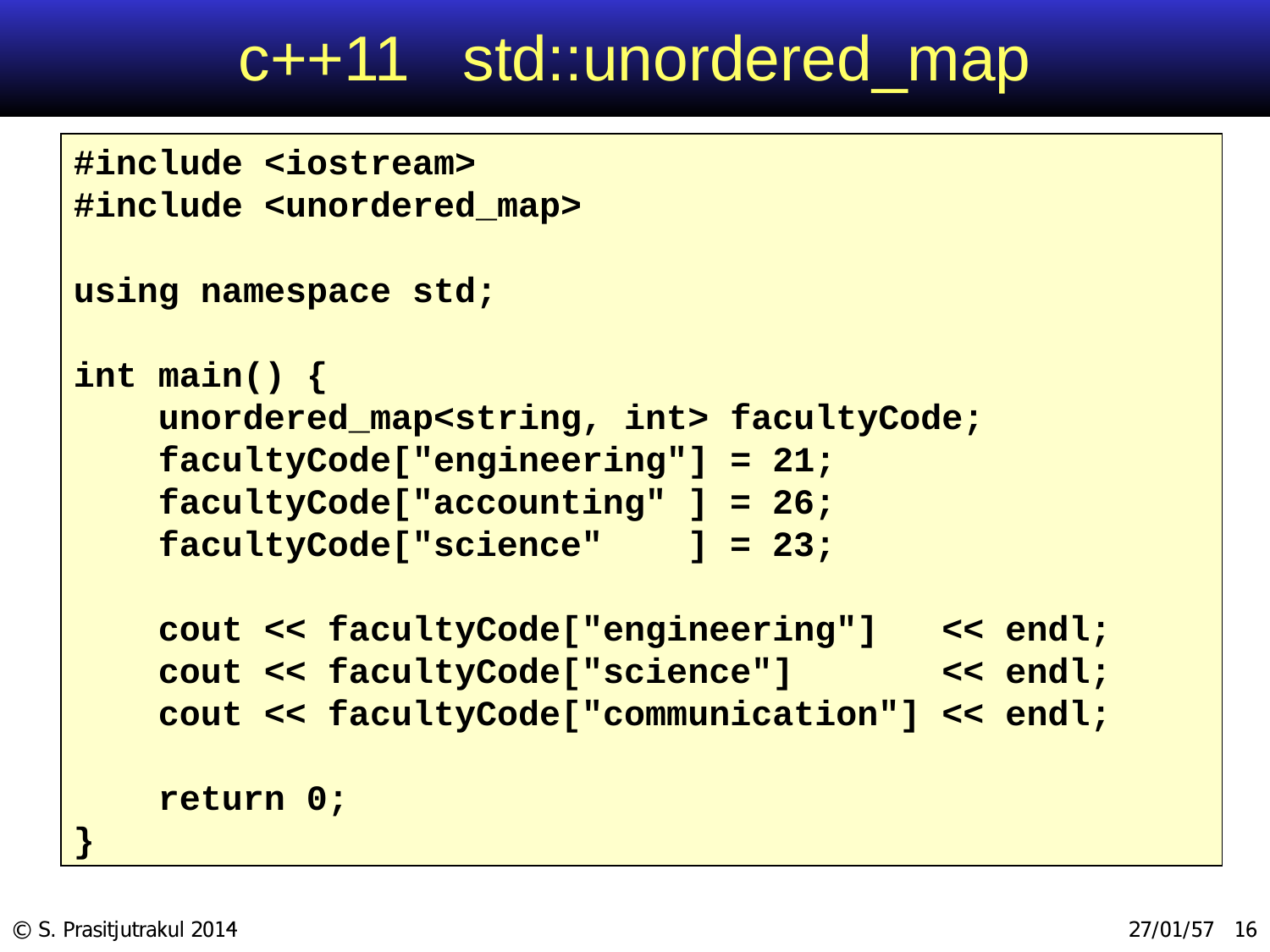

# c++11   std::unordered_map
#include <iostream>
#include <unordered_map>

using namespace std;

int main() {
    unordered_map<string, int> facultyCode;
    facultyCode["engineering"] = 21;
    facultyCode["accounting" ] = 26;
    facultyCode["science"    ] = 23;

    cout << facultyCode["engineering"]   << endl;
    cout << facultyCode["science"]       << endl;
    cout << facultyCode["communication"] << endl;

    return 0;
}